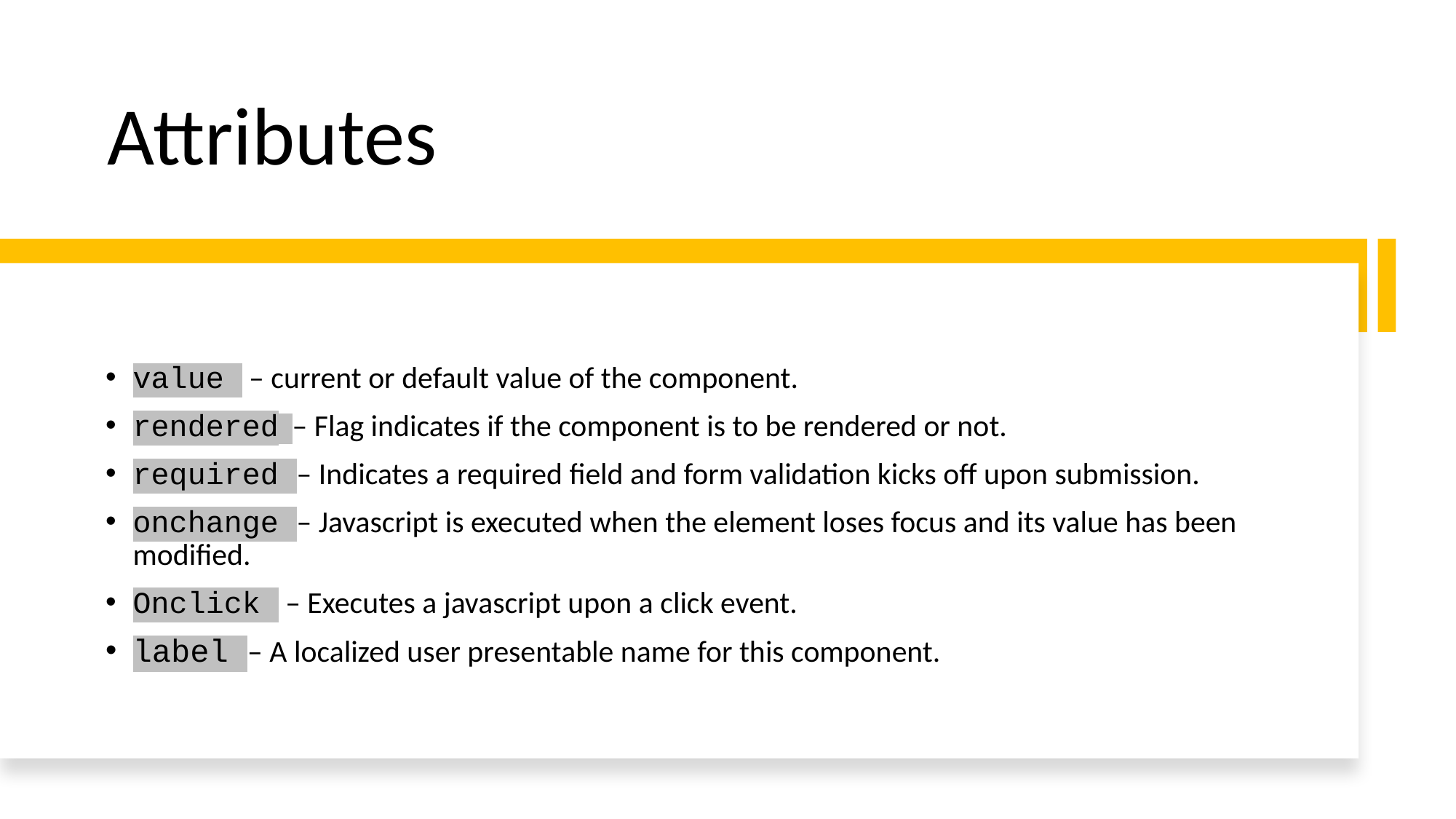

# Attributes

value  – current or default value of the component.
rendered  – Flag indicates if the component is to be rendered or not.
required – Indicates a required field and form validation kicks off upon submission.
onchange – Javascript is executed when the element loses focus and its value has been modified.
Onclick  – Executes a javascript upon a click event.
label – A localized user presentable name for this component.